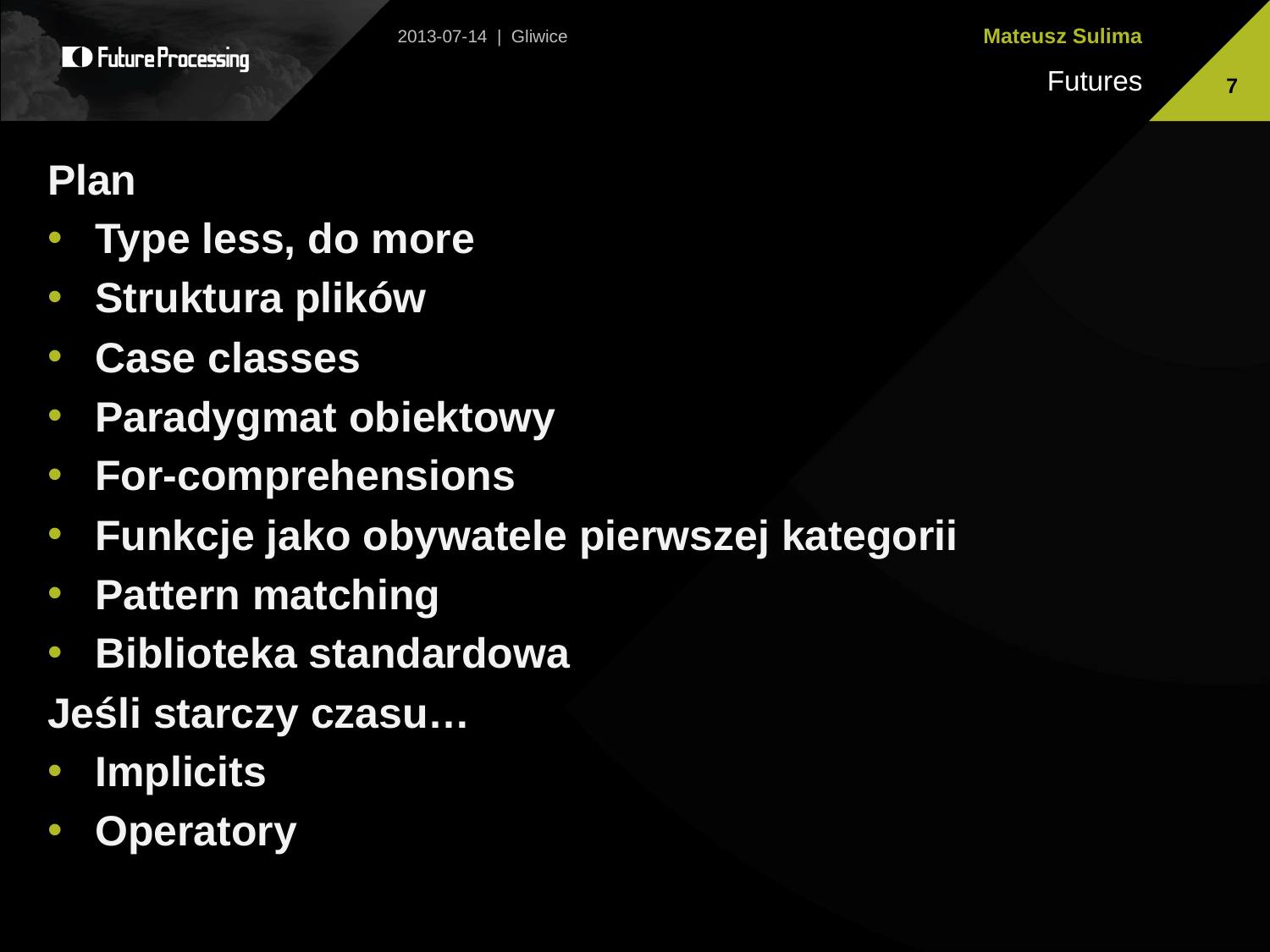

2013-07-14  |  Gliwice
7
Plan
Type less, do more
Struktura plików
Case classes
Paradygmat obiektowy
For-comprehensions
Funkcje jako obywatele pierwszej kategorii
Pattern matching
Biblioteka standardowa
Jeśli starczy czasu…
Implicits
Operatory